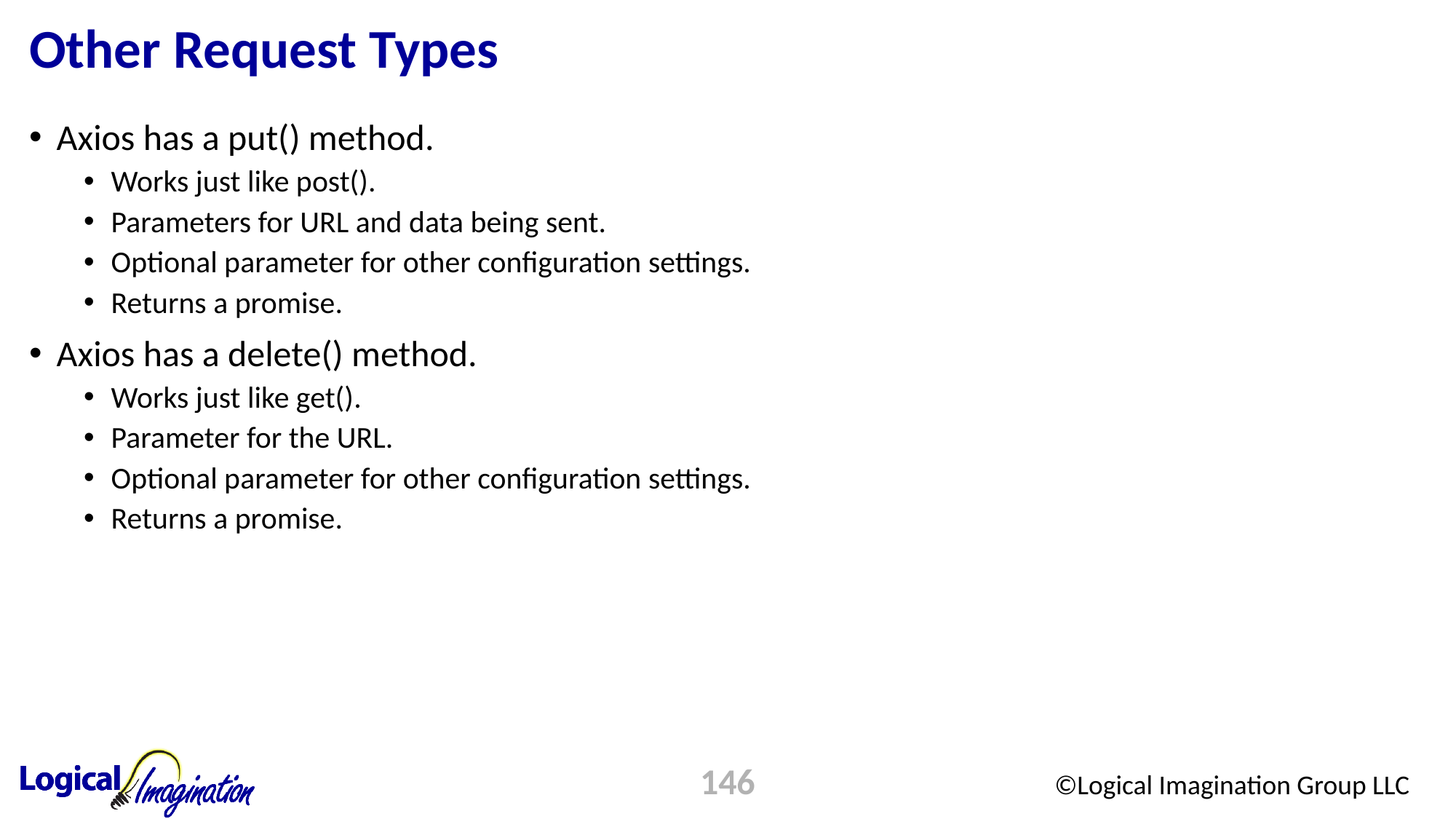

# Other Request Types
Axios has a put() method.
Works just like post().
Parameters for URL and data being sent.
Optional parameter for other configuration settings.
Returns a promise.
Axios has a delete() method.
Works just like get().
Parameter for the URL.
Optional parameter for other configuration settings.
Returns a promise.

146